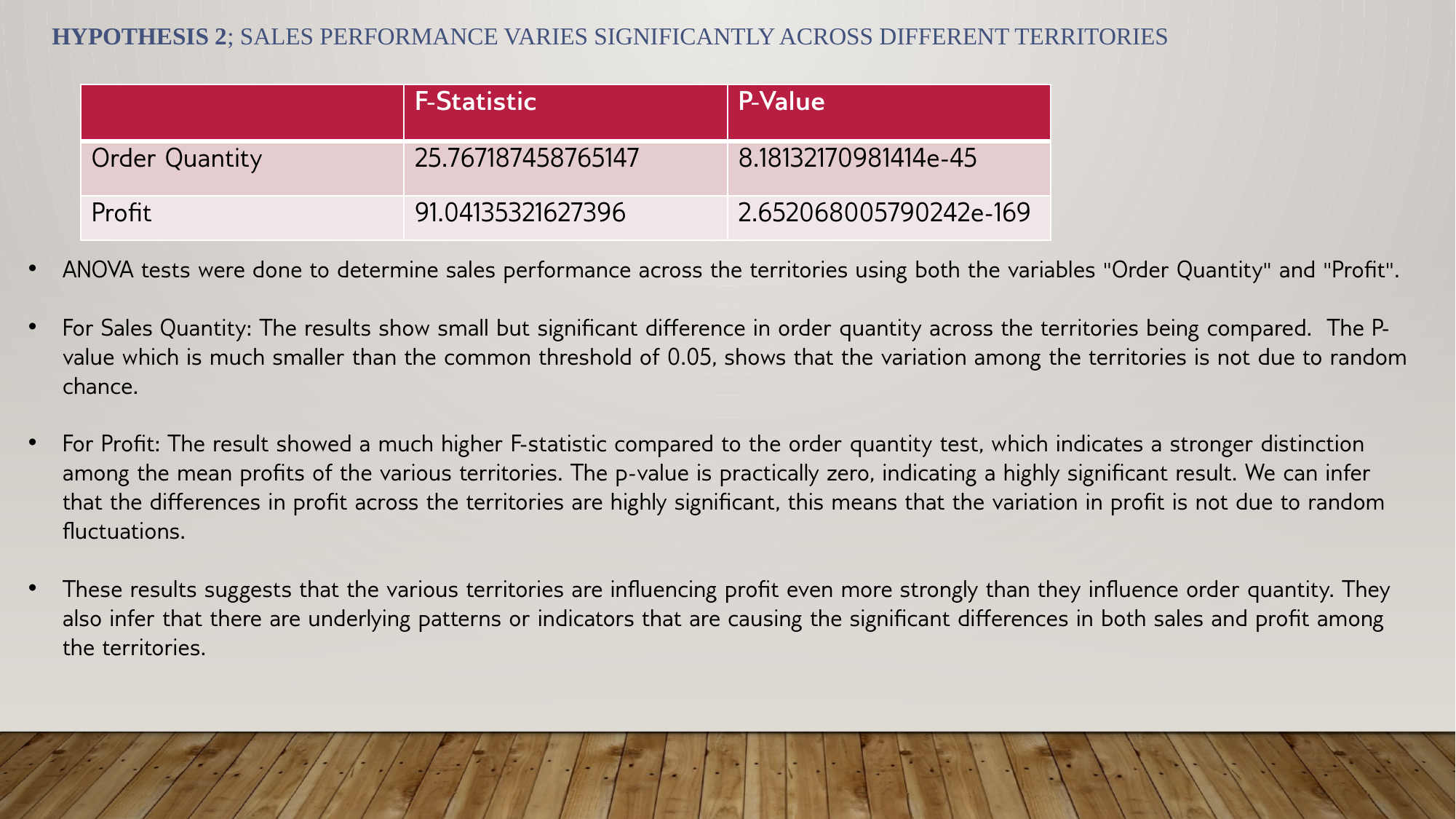

HYPOTHESIS 2; SALES PERFORMANCE VARIES SIGNIFICANTLY ACROSS DIFFERENT TERRITORIES
|  | F-Statistic | P-Value |
| --- | --- | --- |
| Order Quantity | 25.767187458765147 | 8.18132170981414e-45 |
| Profit | 91.04135321627396 | 2.652068005790242e-169 |
ANOVA tests were done to determine sales performance across the territories using both the variables "Order Quantity" and "Profit".

For Sales Quantity: The results show small but significant difference in order quantity across the territories being compared.  The P-value which is much smaller than the common threshold of 0.05, shows that the variation among the territories is not due to random chance.

For Profit: The result showed a much higher F-statistic compared to the order quantity test, which indicates a stronger distinction among the mean profits of the various territories. The p-value is practically zero, indicating a highly significant result. We can infer that the differences in profit across the territories are highly significant, this means that the variation in profit is not due to random fluctuations.

These results suggests that the various territories are influencing profit even more strongly than they influence order quantity. They also infer that there are underlying patterns or indicators that are causing the significant differences in both sales and profit among the territories.